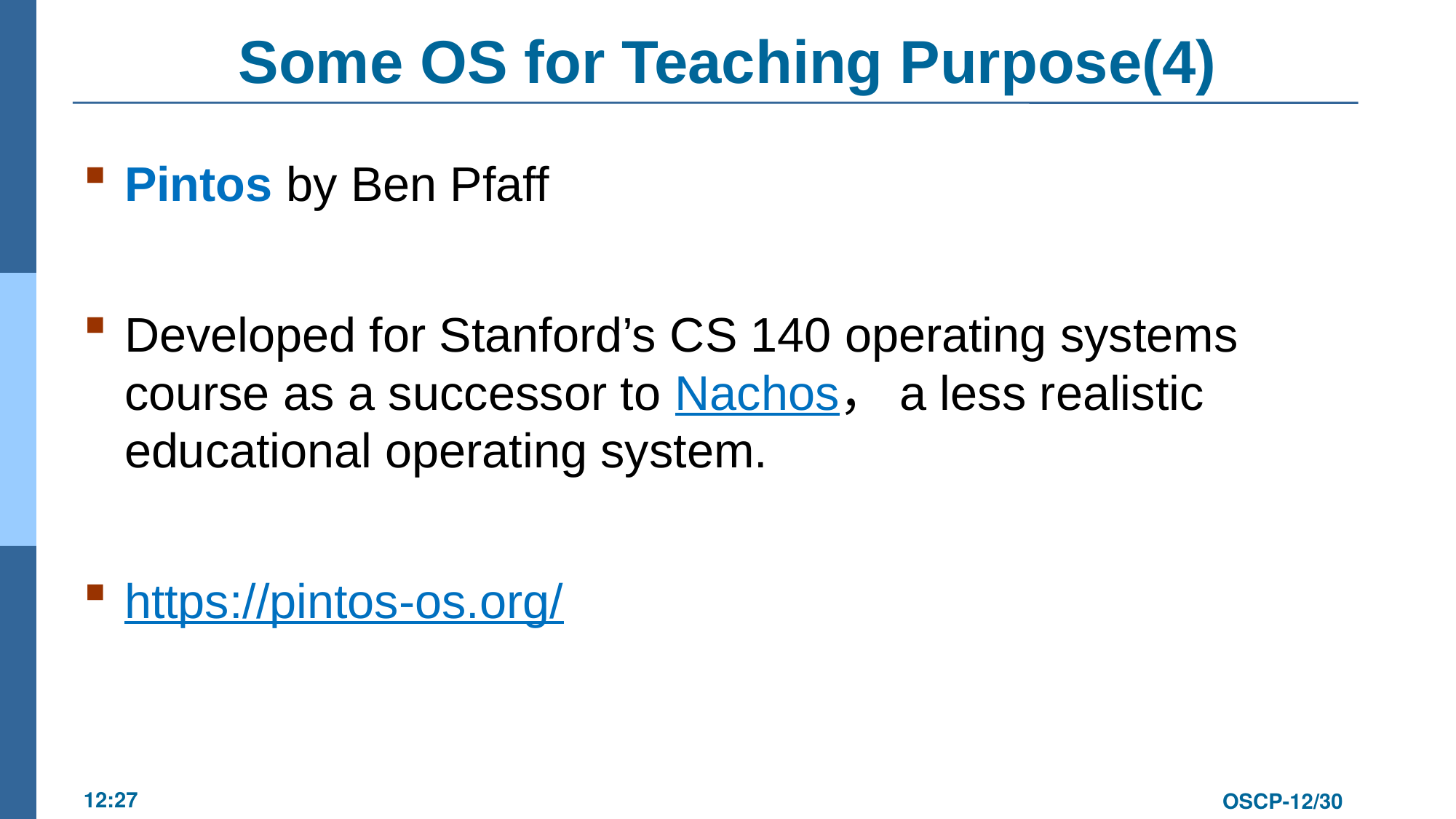

# Some OS for Teaching Purpose(4)
Pintos by Ben Pfaff

Developed for Stanford’s CS 140 operating systems course as a successor to Nachos，a less realistic educational operating system.

https://pintos-os.org/